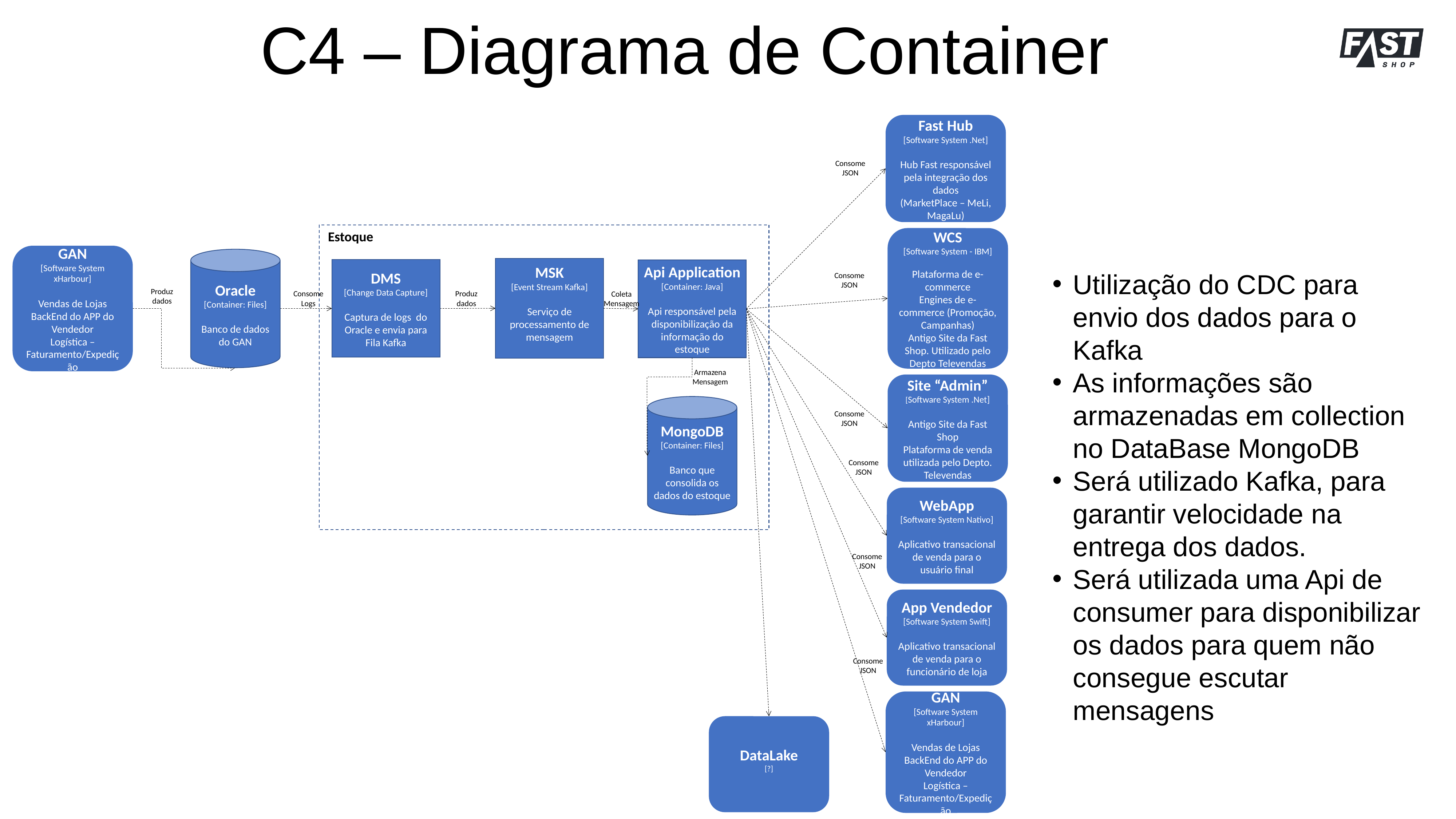

C4 – Diagrama de Container
Fast Hub
[Software System .Net]

Hub Fast responsável pela integração dos dados
(MarketPlace – MeLi, MagaLu)
Consome
JSON

Estoque
WCS
[Software System - IBM]

Plataforma de e-commerce
Engines de e-commerce (Promoção, Campanhas)
Antigo Site da Fast Shop. Utilizado pelo Depto Televendas

Utilização do CDC para envio dos dados para o Kafka
As informações são armazenadas em collection no DataBase MongoDB
Será utilizado Kafka, para garantir velocidade na entrega dos dados.
Será utilizada uma Api de consumer para disponibilizar os dados para quem não consegue escutar mensagens
GAN
[Software System xHarbour]

Vendas de Lojas
BackEnd do APP do Vendedor
Logística – Faturamento/Expedição
Oracle
[Container: Files]

Banco de dados do GAN
MSK
[Event Stream Kafka]

Serviço de processamento de mensagem

DMS
[Change Data Capture]

Captura de logs  do Oracle e envia para Fila Kafka
Api Application
[Container: Java]

Api responsável pela disponibilização da informação do estoque
Consome
JSON
Produz dados
Consome
Logs
Produz dados
Coleta
Mensagem
Armazena
Mensagem
Site “Admin”
[Software System .Net]

Antigo Site da Fast Shop
Plataforma de venda utilizada pelo Depto. Televendas
MongoDB
[Container: Files]

Banco que consolida os dados do estoque
Consome
JSON
Consome
JSON
WebApp
[Software System Nativo]

Aplicativo transacional de venda para o usuário final
Consome
JSON
App Vendedor
[Software System Swift]

Aplicativo transacional de venda para o funcionário de loja
Consome
JSON
GAN
[Software System xHarbour]

Vendas de Lojas
BackEnd do APP do Vendedor
Logística – Faturamento/Expedição
DataLake
[?]